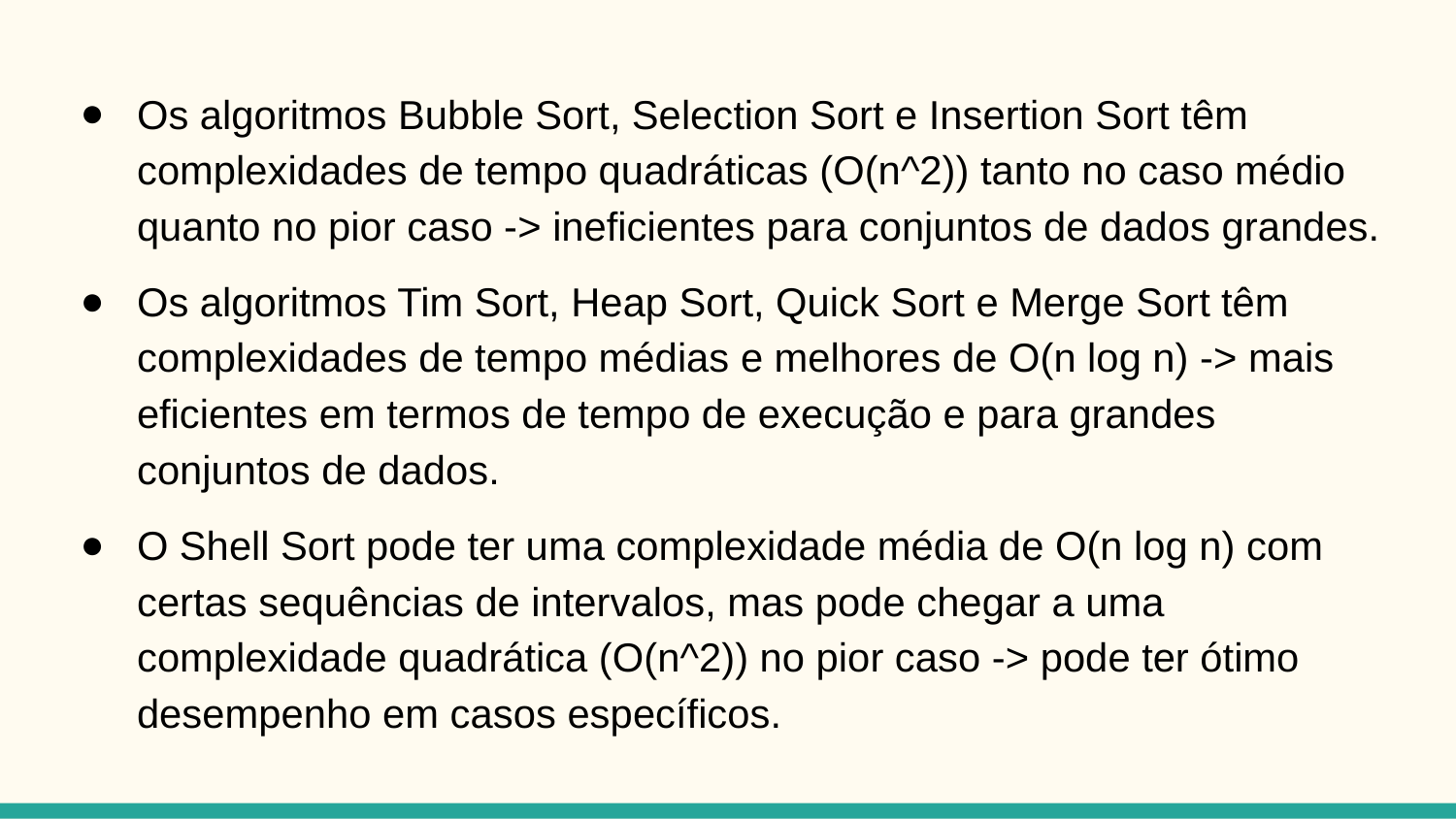

Os algoritmos Bubble Sort, Selection Sort e Insertion Sort têm complexidades de tempo quadráticas (O(n^2)) tanto no caso médio quanto no pior caso -> ineficientes para conjuntos de dados grandes.
Os algoritmos Tim Sort, Heap Sort, Quick Sort e Merge Sort têm complexidades de tempo médias e melhores de O(n log n) -> mais eficientes em termos de tempo de execução e para grandes conjuntos de dados.
O Shell Sort pode ter uma complexidade média de O(n log n) com certas sequências de intervalos, mas pode chegar a uma complexidade quadrática (O(n^2)) no pior caso -> pode ter ótimo desempenho em casos específicos.